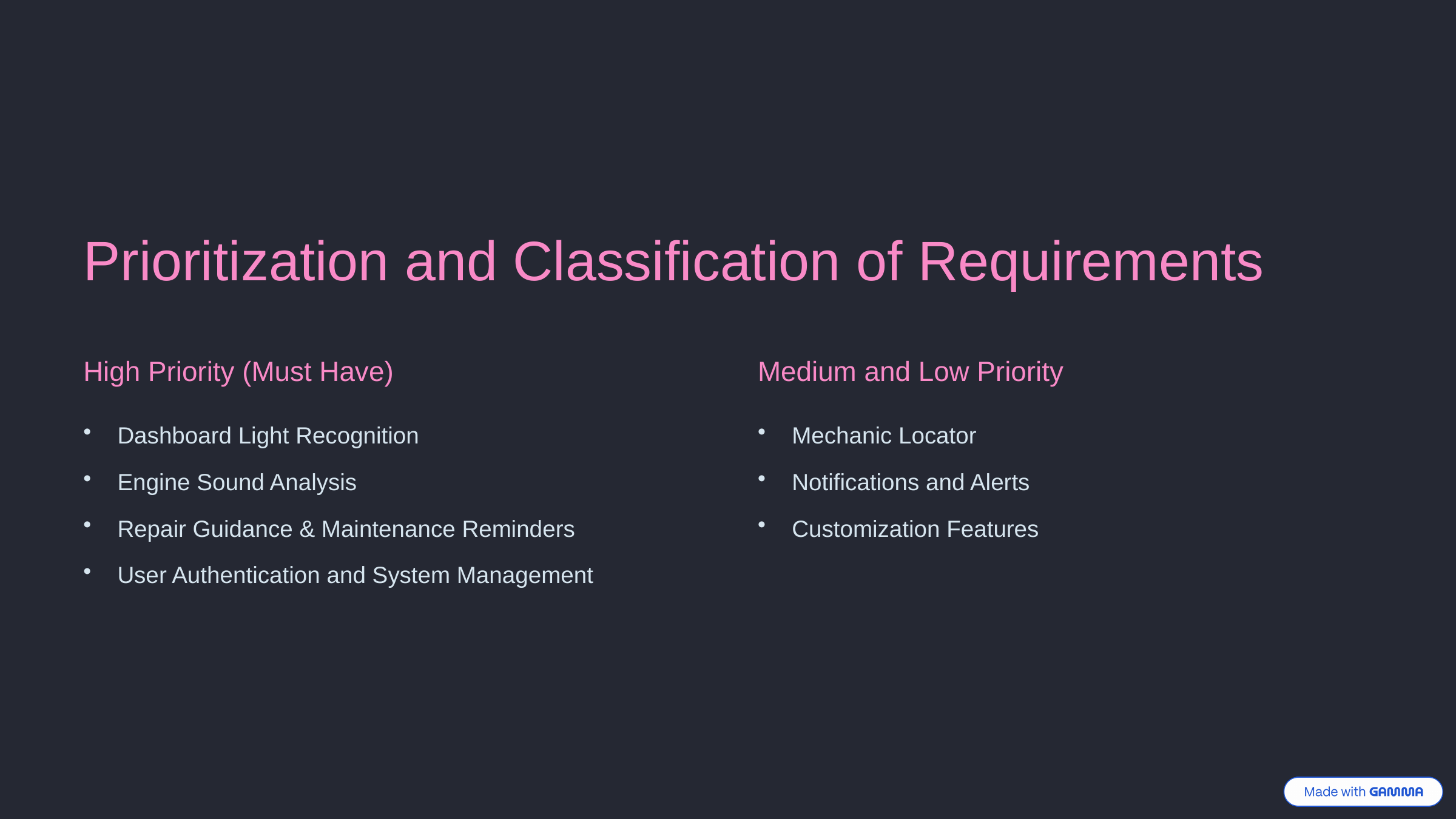

Prioritization and Classification of Requirements
High Priority (Must Have)
Medium and Low Priority
Dashboard Light Recognition
Mechanic Locator
Engine Sound Analysis
Notifications and Alerts
Repair Guidance & Maintenance Reminders
Customization Features
User Authentication and System Management